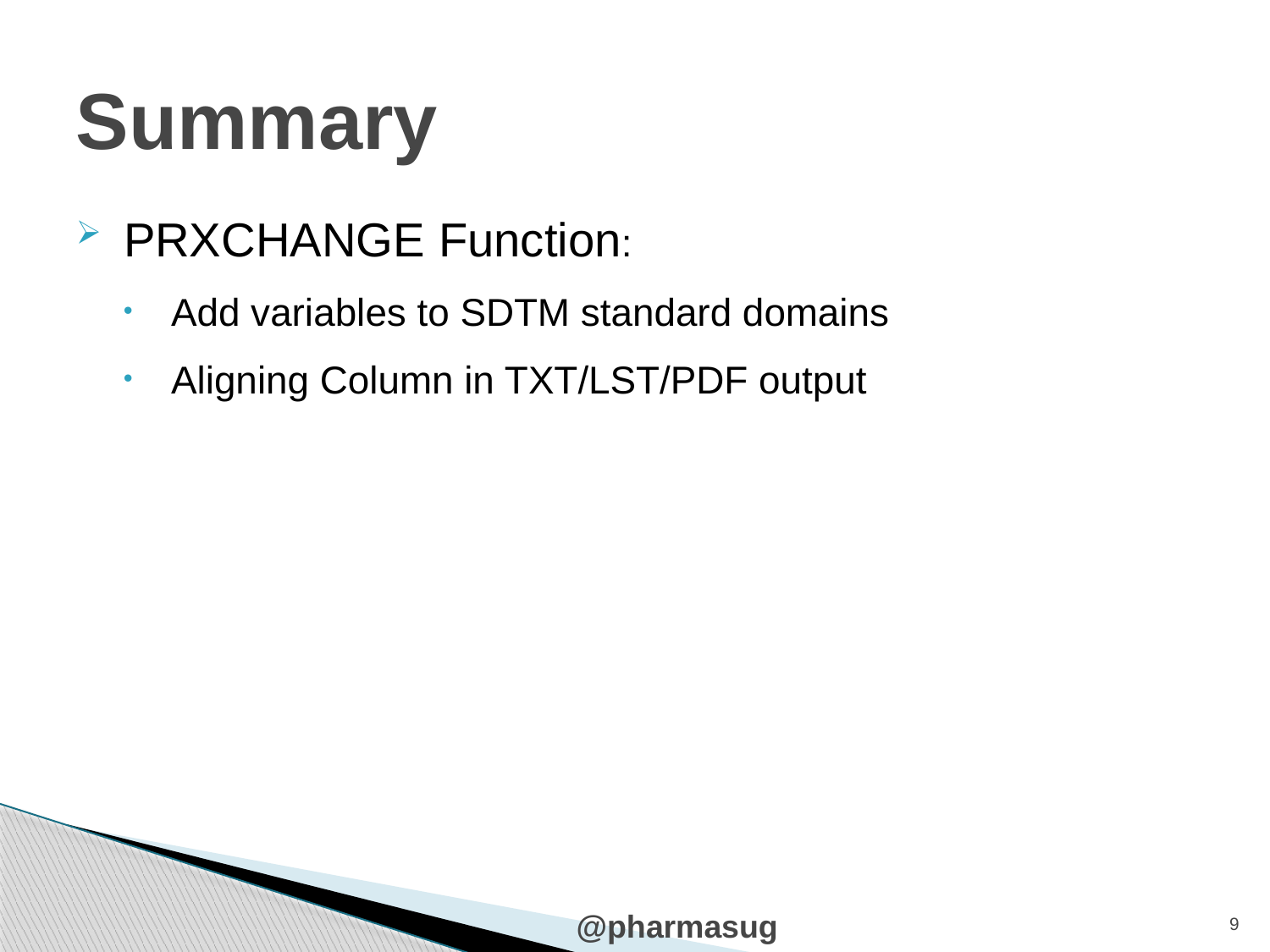

# Summary
PRXCHANGE Function:
Add variables to SDTM standard domains
Aligning Column in TXT/LST/PDF output

9
@pharmasug